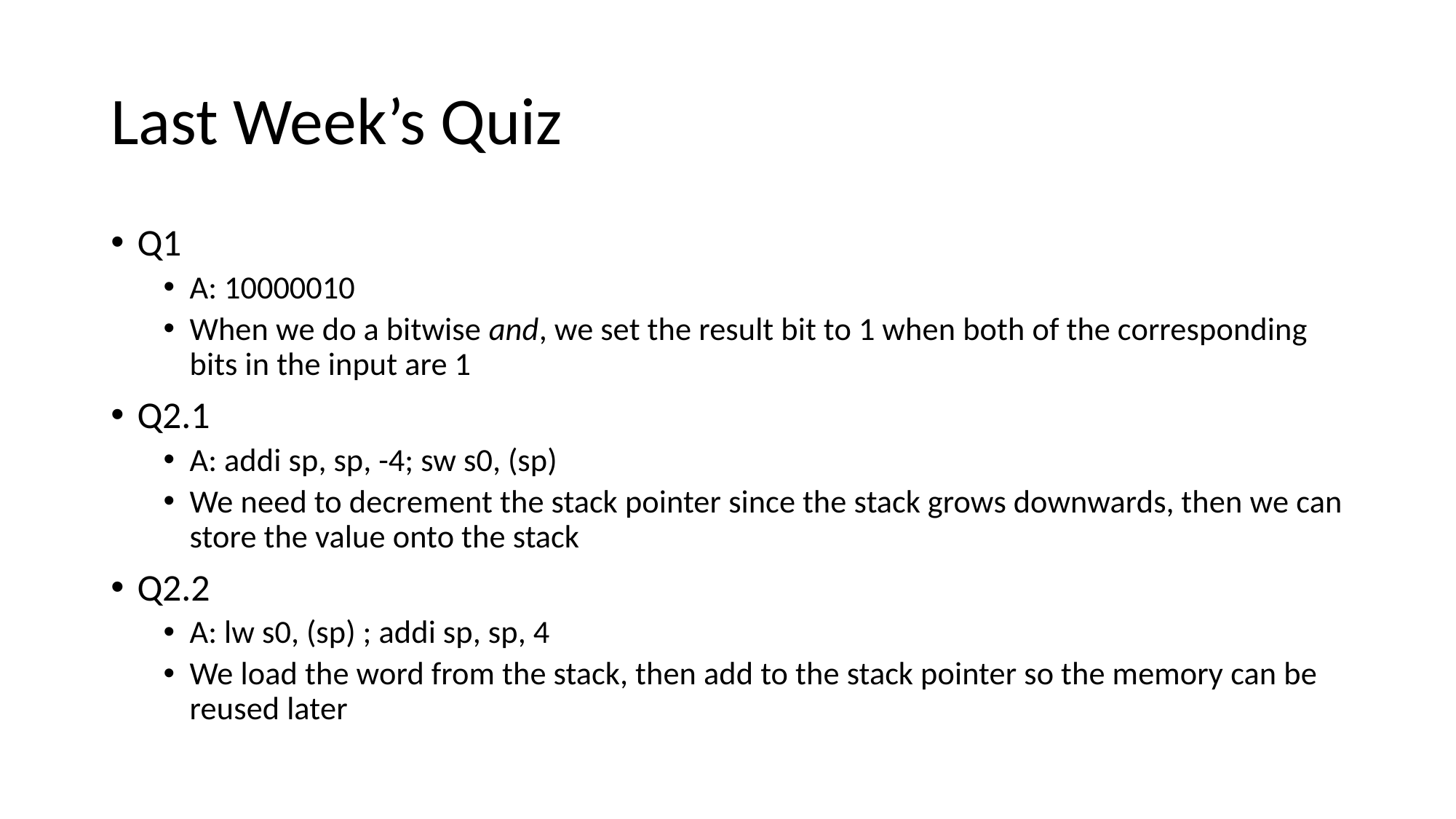

# Last Week’s Quiz
Q1
A: 10000010
When we do a bitwise and, we set the result bit to 1 when both of the corresponding bits in the input are 1
Q2.1
A: addi sp, sp, -4; sw s0, (sp)
We need to decrement the stack pointer since the stack grows downwards, then we can store the value onto the stack
Q2.2
A: lw s0, (sp) ; addi sp, sp, 4
We load the word from the stack, then add to the stack pointer so the memory can be reused later